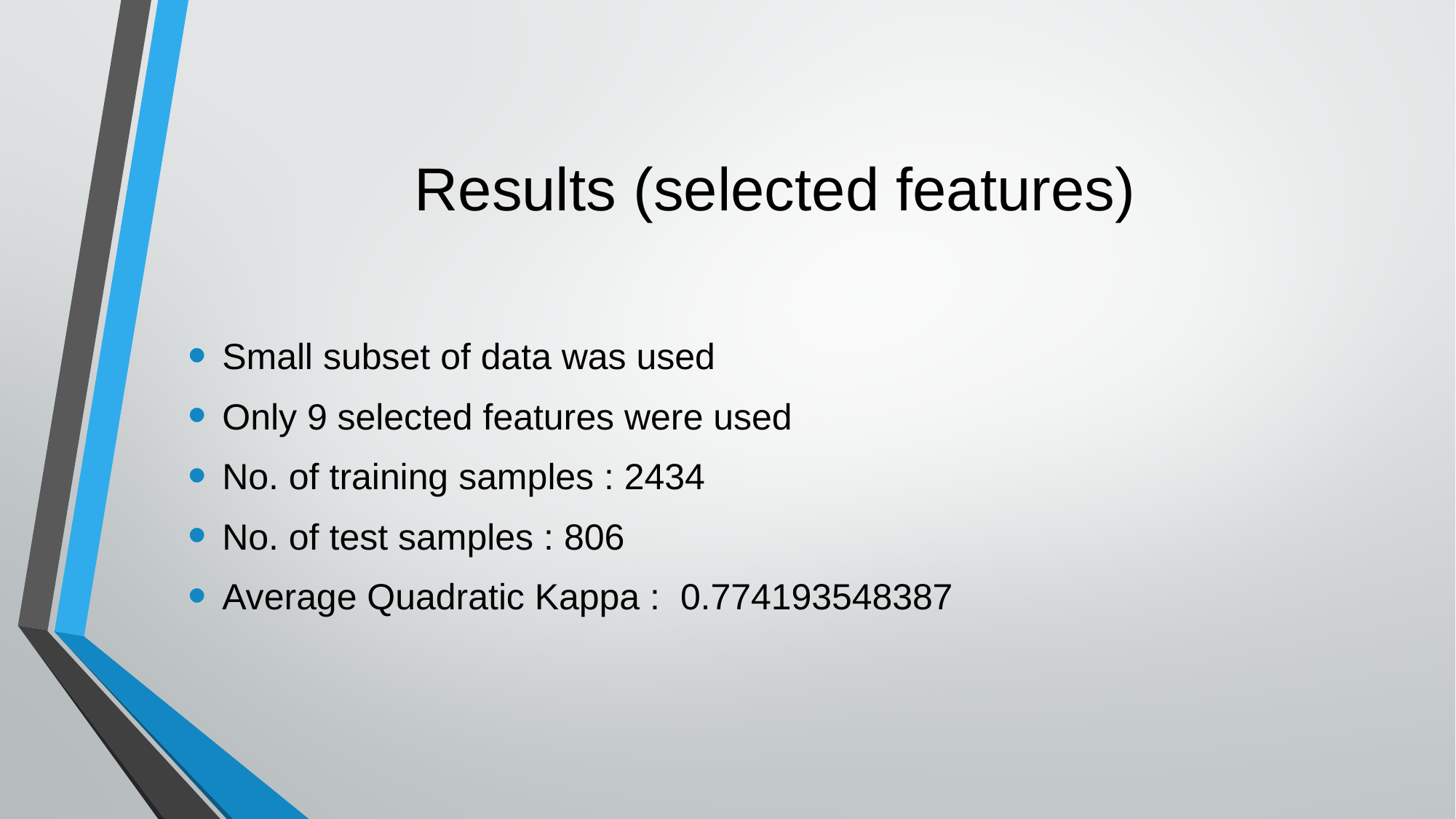

# Results (selected features)
Small subset of data was used
Only 9 selected features were used
No. of training samples : 2434
No. of test samples : 806
Average Quadratic Kappa :  0.774193548387